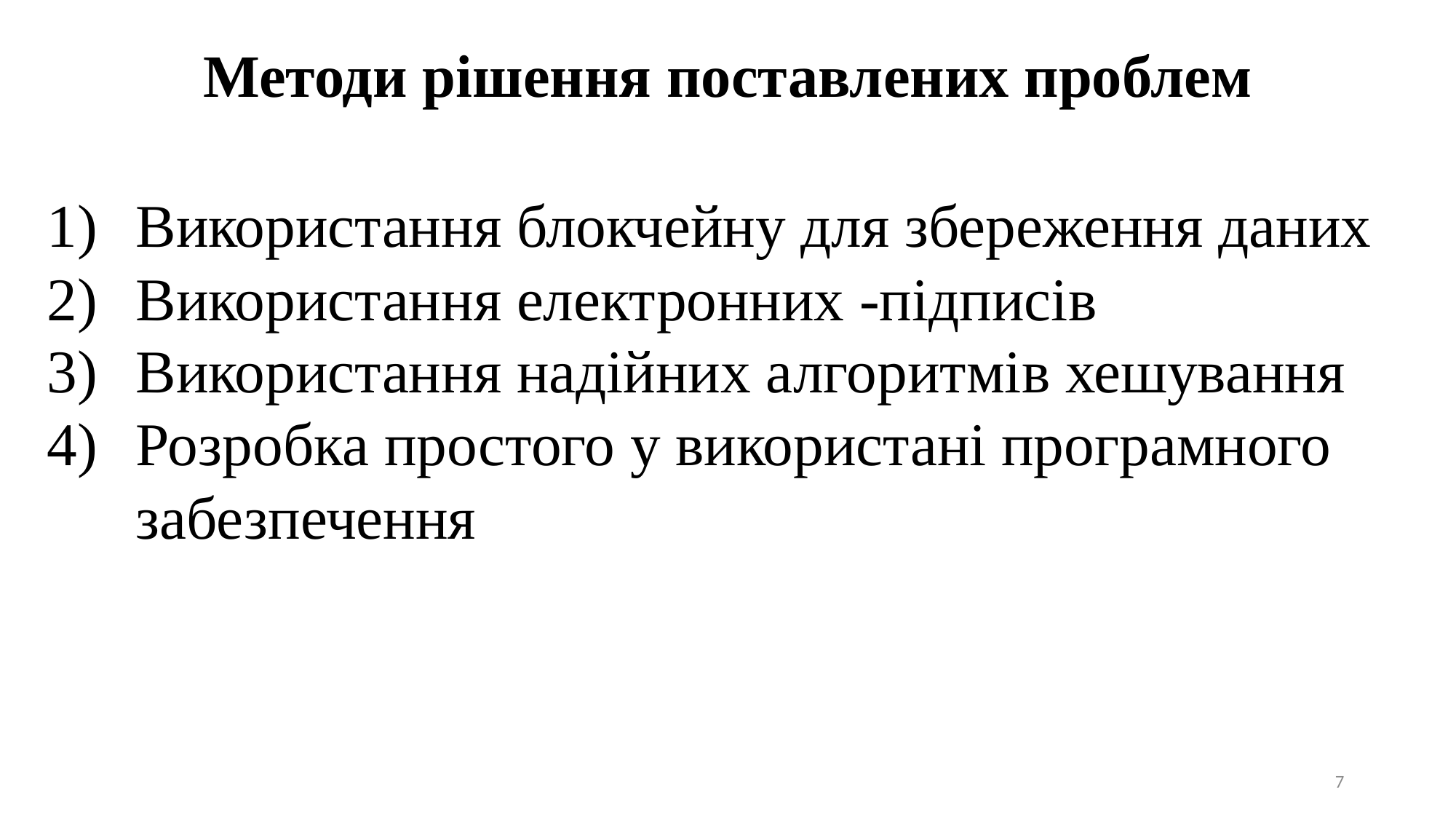

Методи рішення поставлених проблем

Використання блокчейну для збереження даних
Використання електронних -підписів
Використання надійних алгоритмів хешування
Розробка простого у використані програмного забезпечення
7